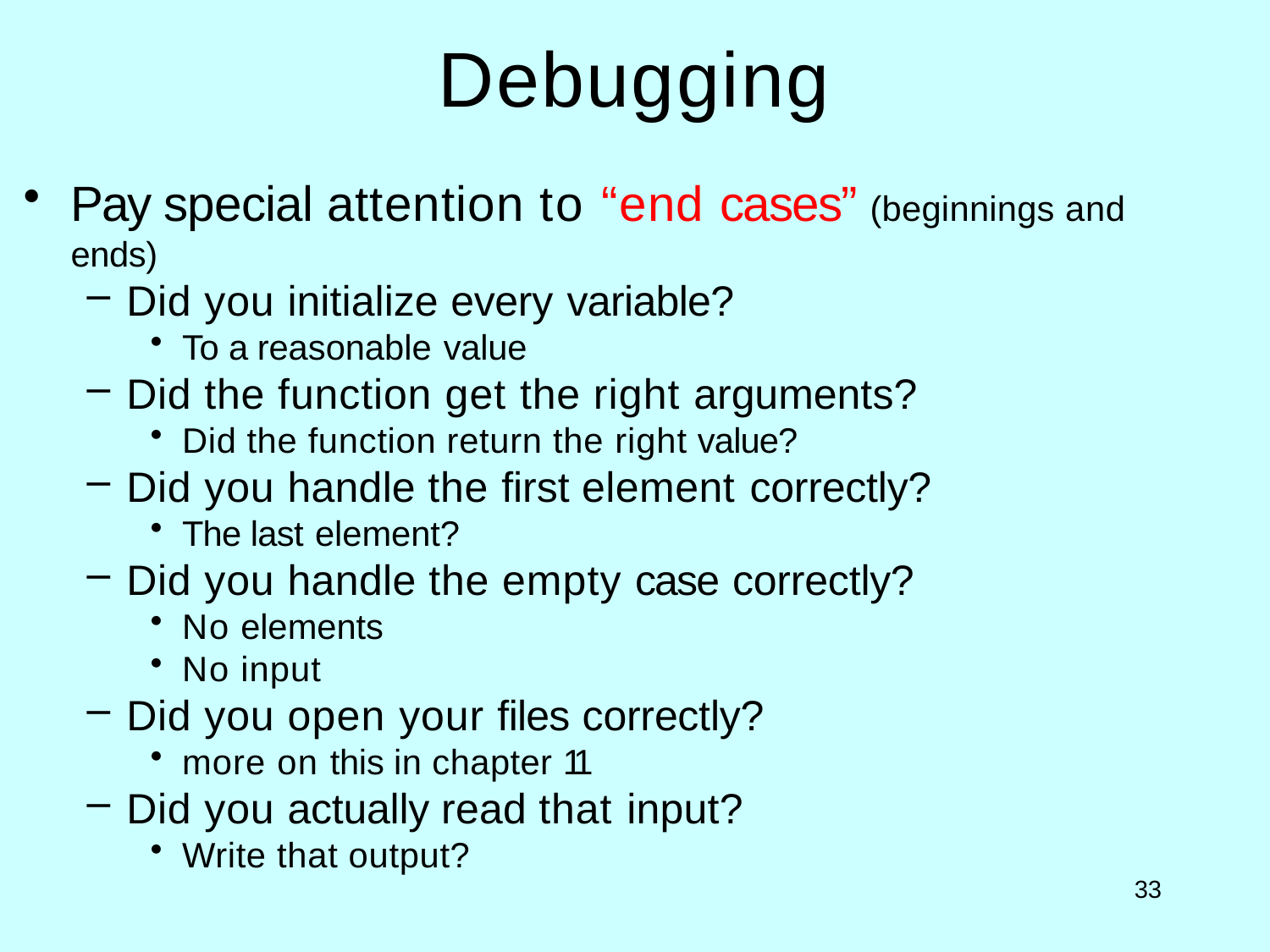

# Debugging
Pay special attention to “end cases” (beginnings and ends)
Did you initialize every variable?
To a reasonable value
Did the function get the right arguments?
Did the function return the right value?
Did you handle the first element correctly?
The last element?
Did you handle the empty case correctly?
No elements
No input
Did you open your files correctly?
more on this in chapter 11
Did you actually read that input?
Write that output?
33